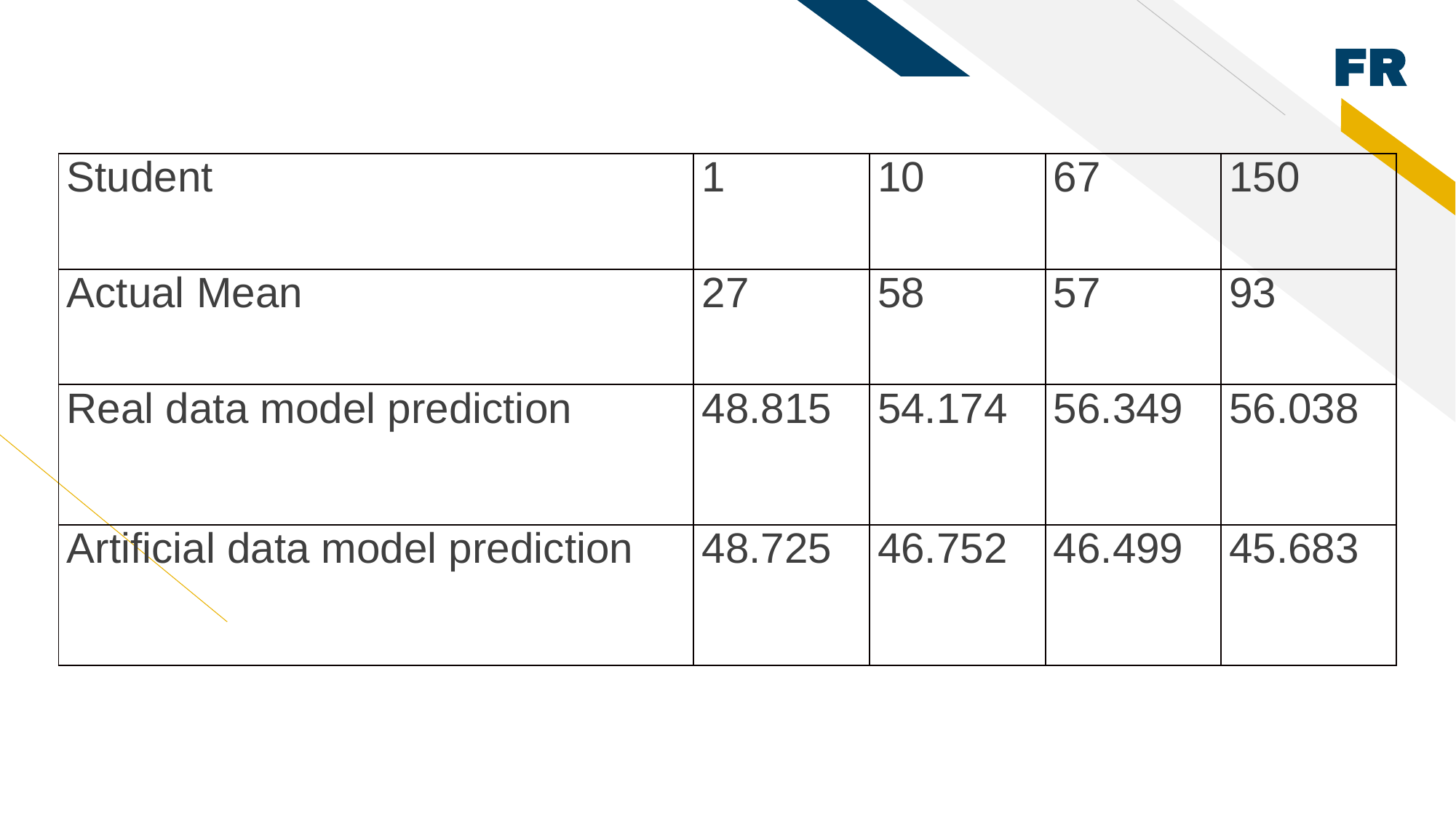

| Student | 1 | 10 | 67 | 150 |
| --- | --- | --- | --- | --- |
| Actual Mean | 27 | 58 | 57 | 93 |
| Real data model prediction | 48.815 | 54.174 | 56.349 | 56.038 |
| Artificial data model prediction | 48.725 | 46.752 | 46.499 | 45.683 |